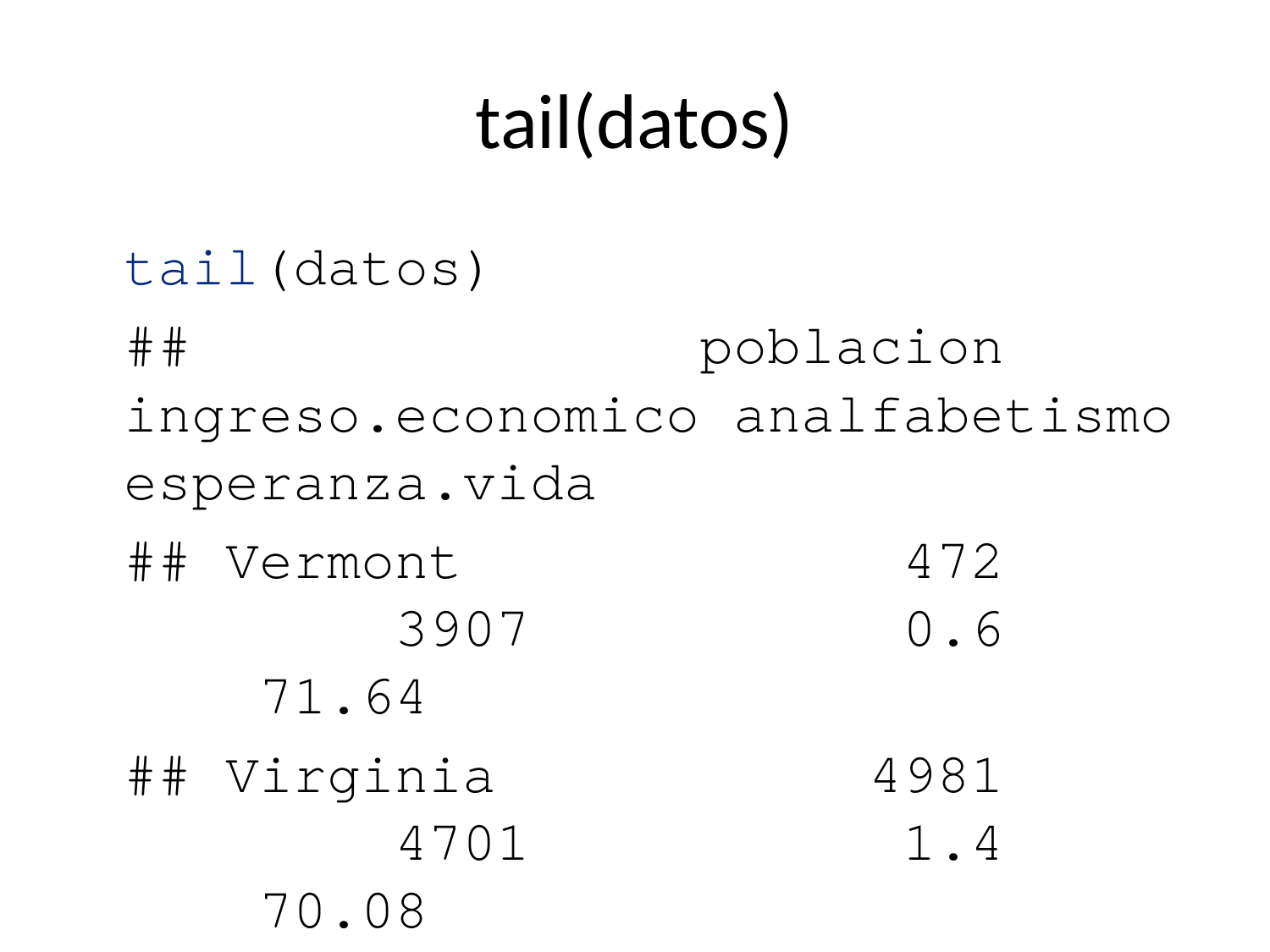

# tail(datos)
tail(datos)
##               poblacion ingreso.economico analfabetismo esperanza.vida
## Vermont             472              3907           0.6          71.64
## Virginia           4981              4701           1.4          70.08
## Washington         3559              4864           0.6          71.72
## West Virginia      1799              3617           1.4          69.48
## Wisconsin          4589              4468           0.7          72.48
## Wyoming             376              4566           0.6          70.29
##               asesinatos ind.educacion clima.frio  area
## Vermont              5.5          57.1        168  9267
## Virginia             9.5          47.8         85 39780
## Washington           4.3          63.5         32 66570
## West Virginia        6.7          41.6        100 24070
## Wisconsin            3.0          54.5        149 54464
## Wyoming              6.9          62.9        173 97203